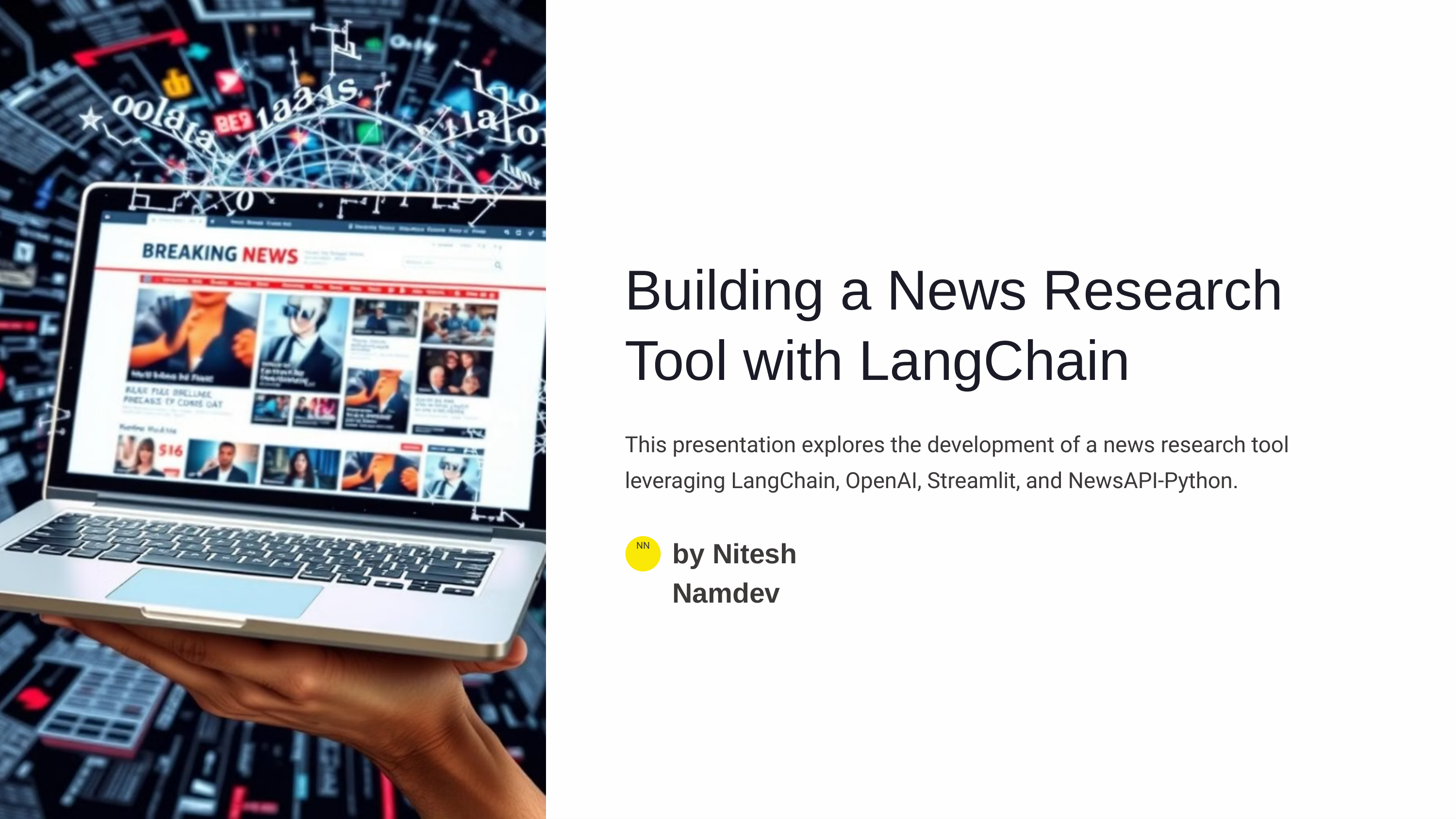

Building a News Research Tool with LangChain
This presentation explores the development of a news research tool leveraging LangChain, OpenAI, Streamlit, and NewsAPI-Python.
by Nitesh Namdev

NN